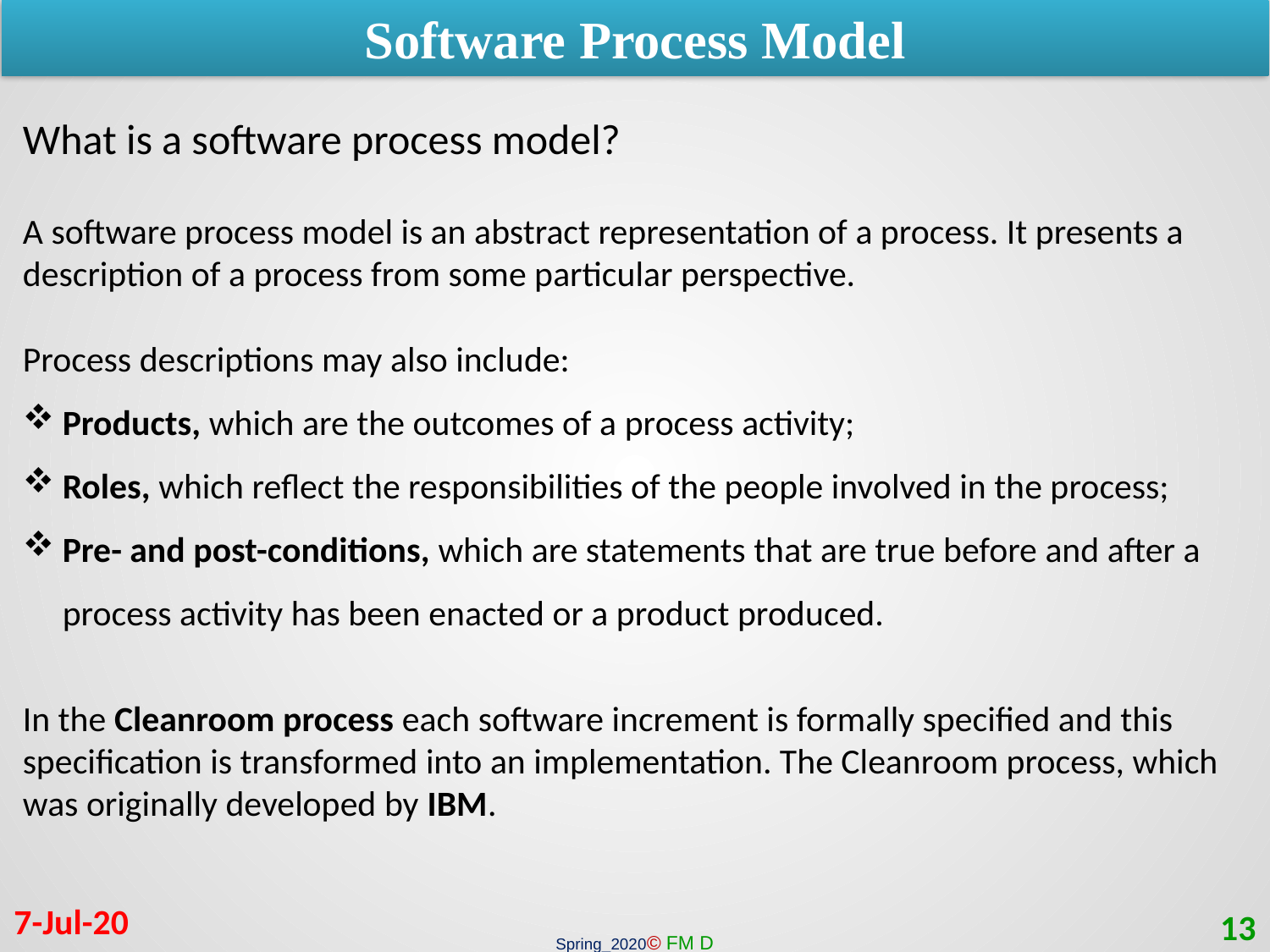

Software Process Model
What is a software process model?

A software process model is an abstract representation of a process. It presents a description of a process from some particular perspective.

Process descriptions may also include:
Products, which are the outcomes of a process activity;
Roles, which reflect the responsibilities of the people involved in the process;
Pre- and post-conditions, which are statements that are true before and after a process activity has been enacted or a product produced.

In the Cleanroom process each software increment is formally specified and this specification is transformed into an implementation. The Cleanroom process, which was originally developed by IBM.

7-Jul-20
13